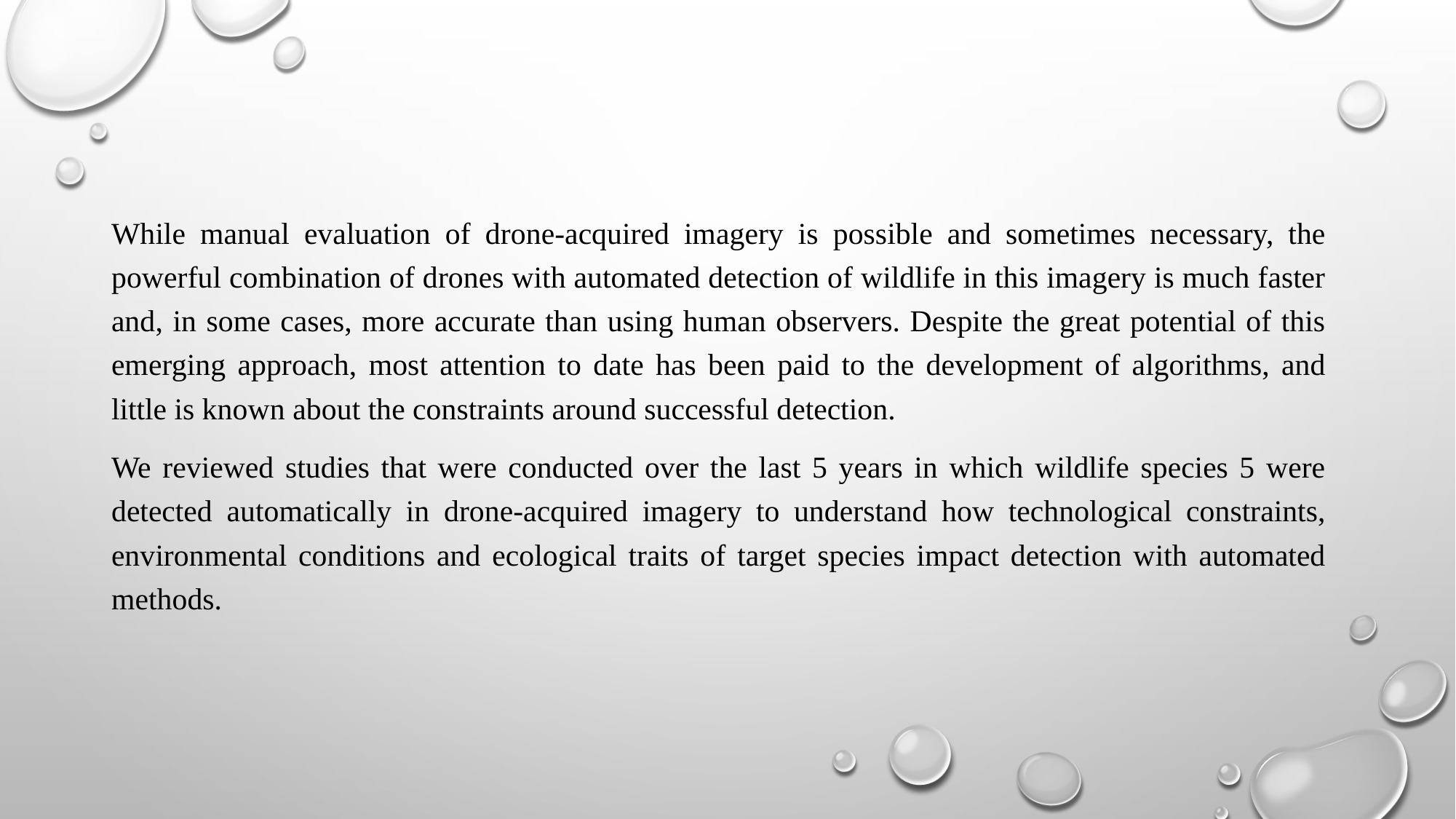

While manual evaluation of drone-acquired imagery is possible and sometimes necessary, the powerful combination of drones with automated detection of wildlife in this imagery is much faster and, in some cases, more accurate than using human observers. Despite the great potential of this emerging approach, most attention to date has been paid to the development of algorithms, and little is known about the constraints around successful detection.
We reviewed studies that were conducted over the last 5 years in which wildlife species 5 were detected automatically in drone-acquired imagery to understand how technological constraints, environmental conditions and ecological traits of target species impact detection with automated methods.